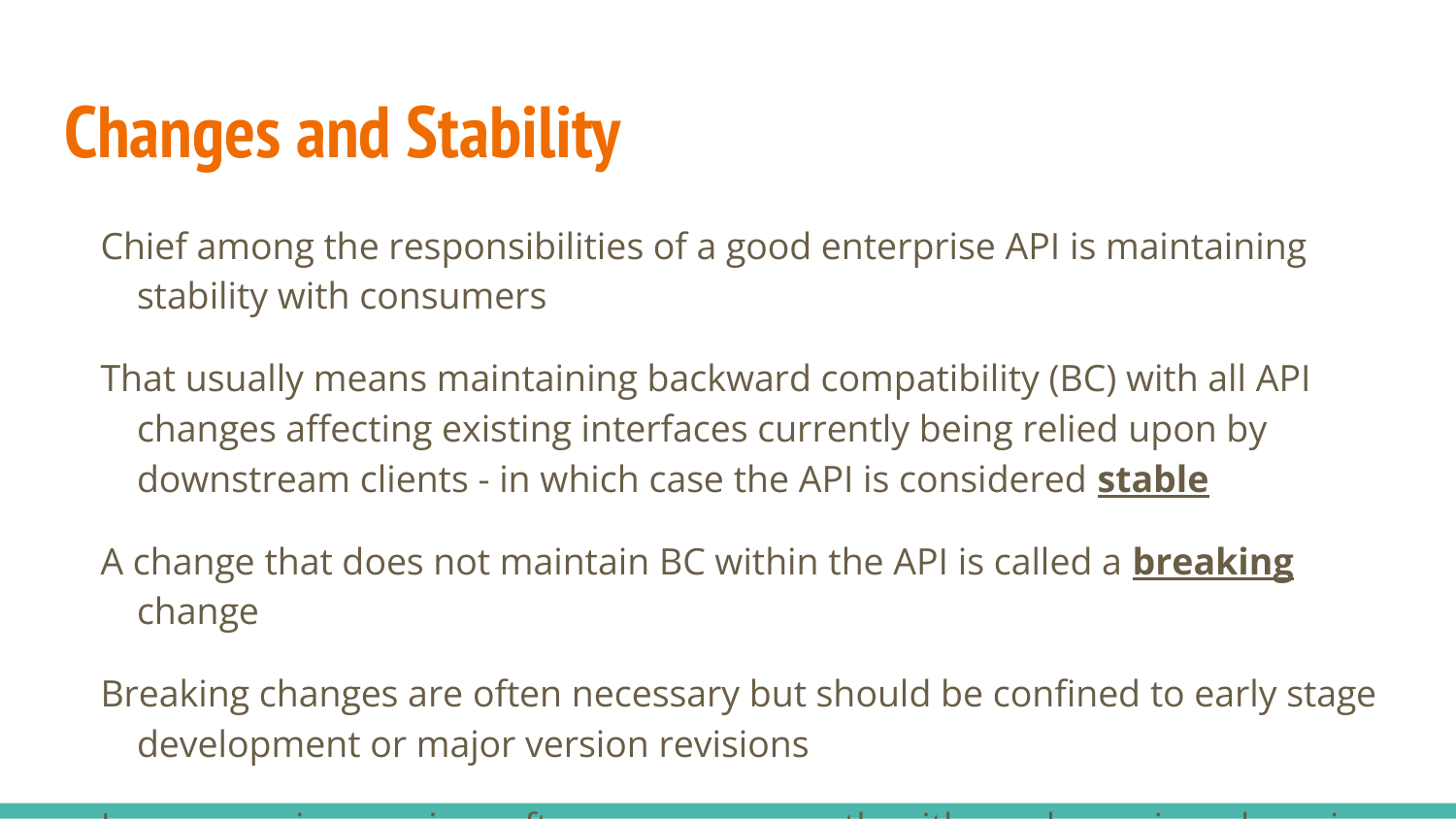

# Changes and Stability
Chief among the responsibilities of a good enterprise API is maintaining stability with consumers
That usually means maintaining backward compatibility (BC) with all API changes affecting existing interfaces currently being relied upon by downstream clients - in which case the API is considered stable
A change that does not maintain BC within the API is called a breaking change
Breaking changes are often necessary but should be confined to early stage development or major version revisions
Legacy version services often run concurrently with newly versioned service to help manage smooth service and API version transitions